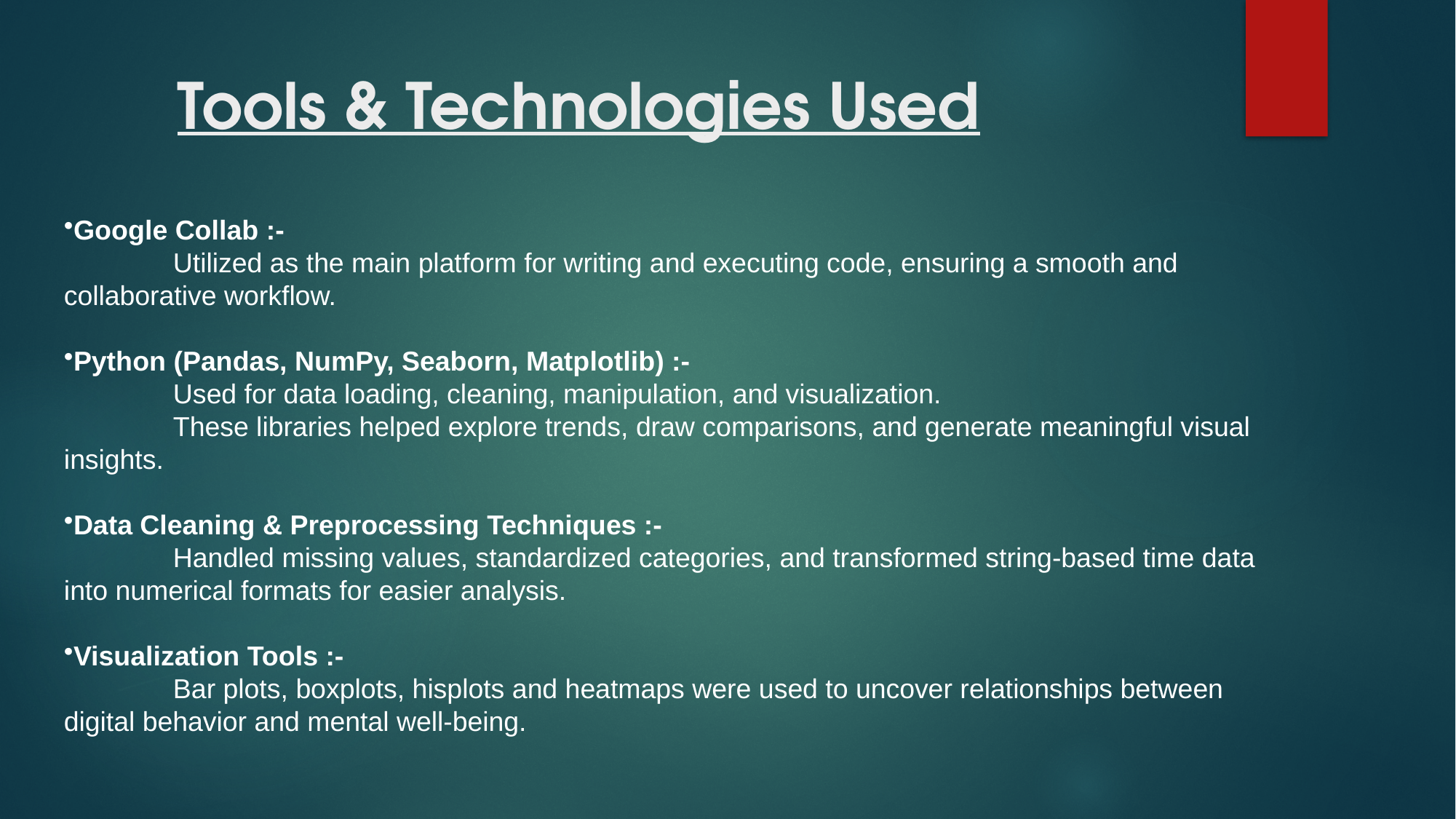

# Tools & Technologies Used
Google Collab :-
	Utilized as the main platform for writing and executing code, ensuring a smooth and 	collaborative workflow.

Python (Pandas, NumPy, Seaborn, Matplotlib) :-
	Used for data loading, cleaning, manipulation, and visualization.
	These libraries helped explore trends, draw comparisons, and generate meaningful visual 	insights.

Data Cleaning & Preprocessing Techniques :-
	Handled missing values, standardized categories, and transformed string-based time data 	into numerical formats for easier analysis.

Visualization Tools :-
	Bar plots, boxplots, hisplots and heatmaps were used to uncover relationships between 	digital behavior and mental well-being.